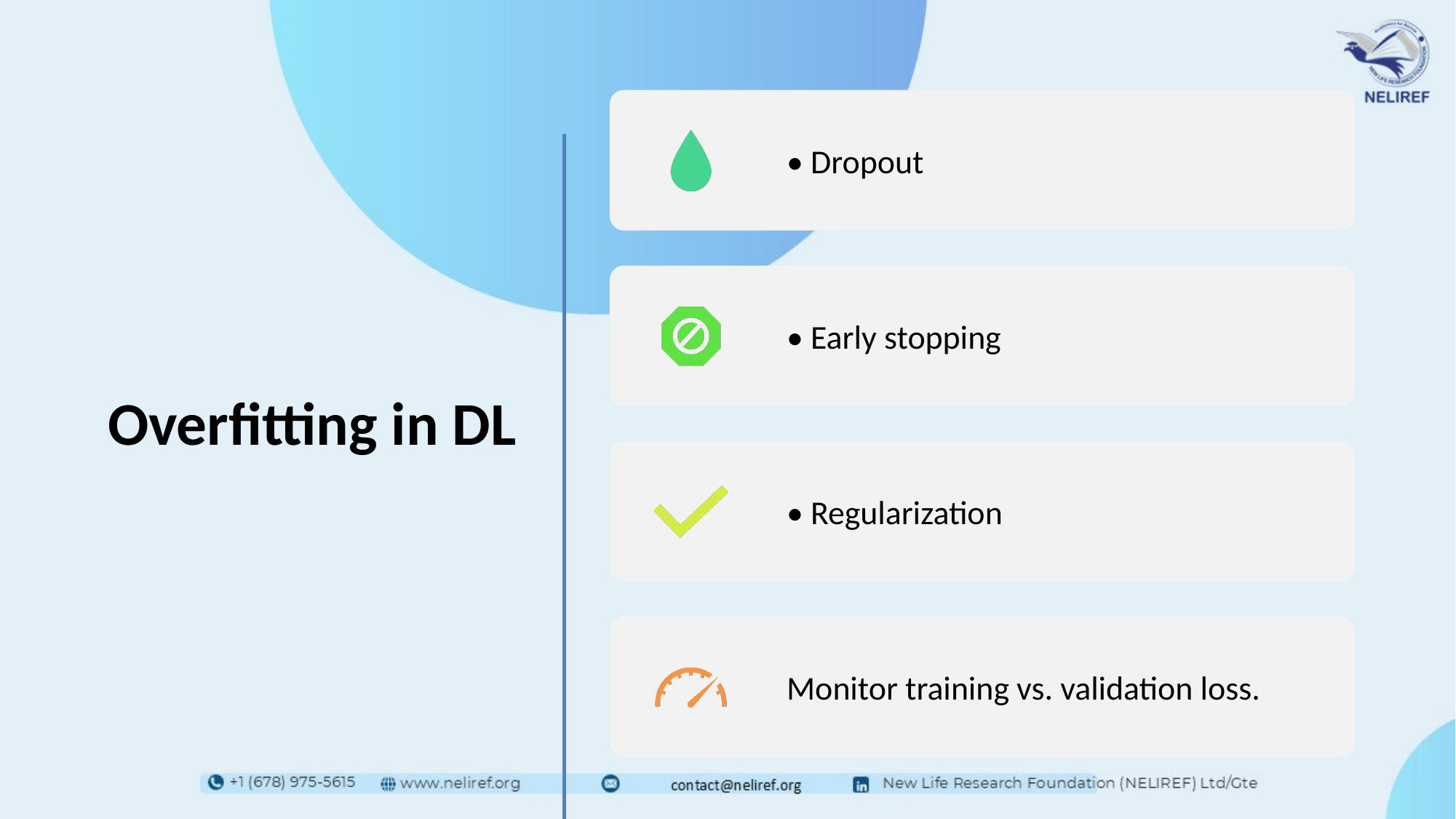

# Overfitting in DL
• Dropout
• Early stopping
• Regularization
Monitor training vs. validation loss.